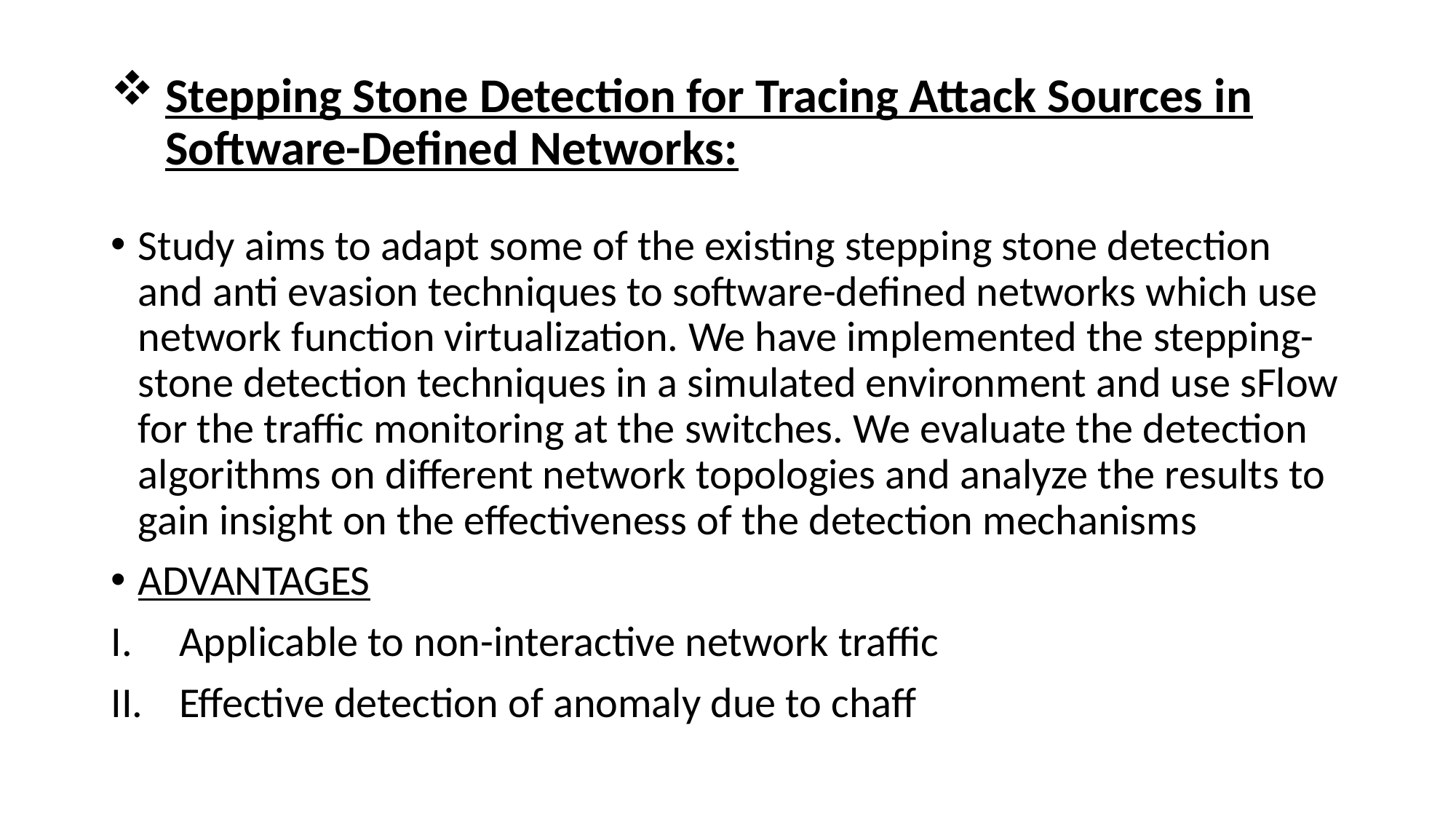

# Stepping Stone Detection for Tracing Attack Sources in Software-Defined Networks:
Study aims to adapt some of the existing stepping stone detection and anti evasion techniques to software-defined networks which use network function virtualization. We have implemented the stepping-stone detection techniques in a simulated environment and use sFlow for the traffic monitoring at the switches. We evaluate the detection algorithms on different network topologies and analyze the results to gain insight on the effectiveness of the detection mechanisms
ADVANTAGES
Applicable to non-interactive network traffic
Effective detection of anomaly due to chaff